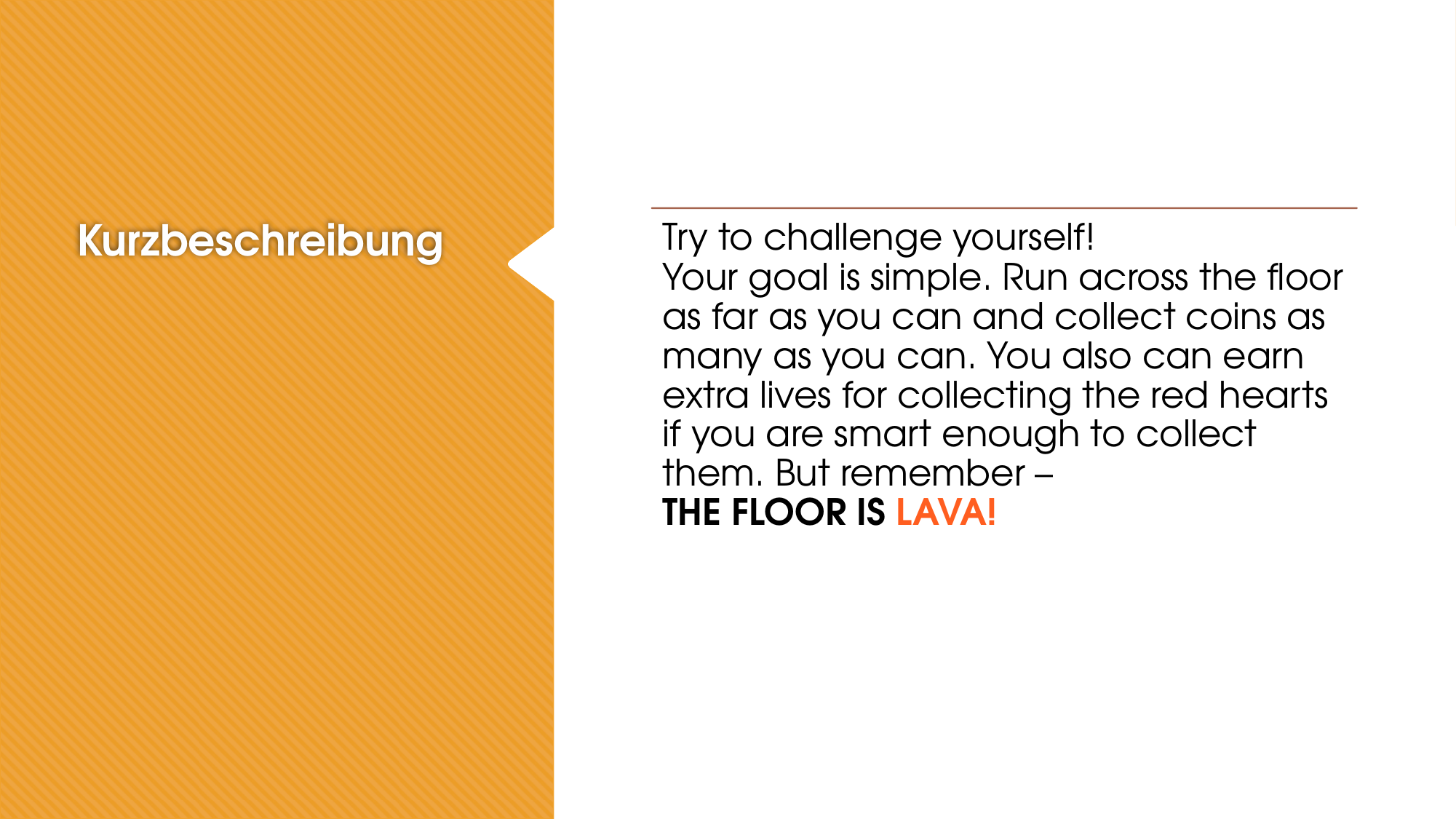

# Kurzbeschreibung
Try to challenge yourself!
Your goal is simple. Run across the floor as far as you can and collect coins as many as you can. You also can earn extra lives for collecting the red hearts if you are smart enough to collect them. But remember –
THE FLOOR IS LAVA!